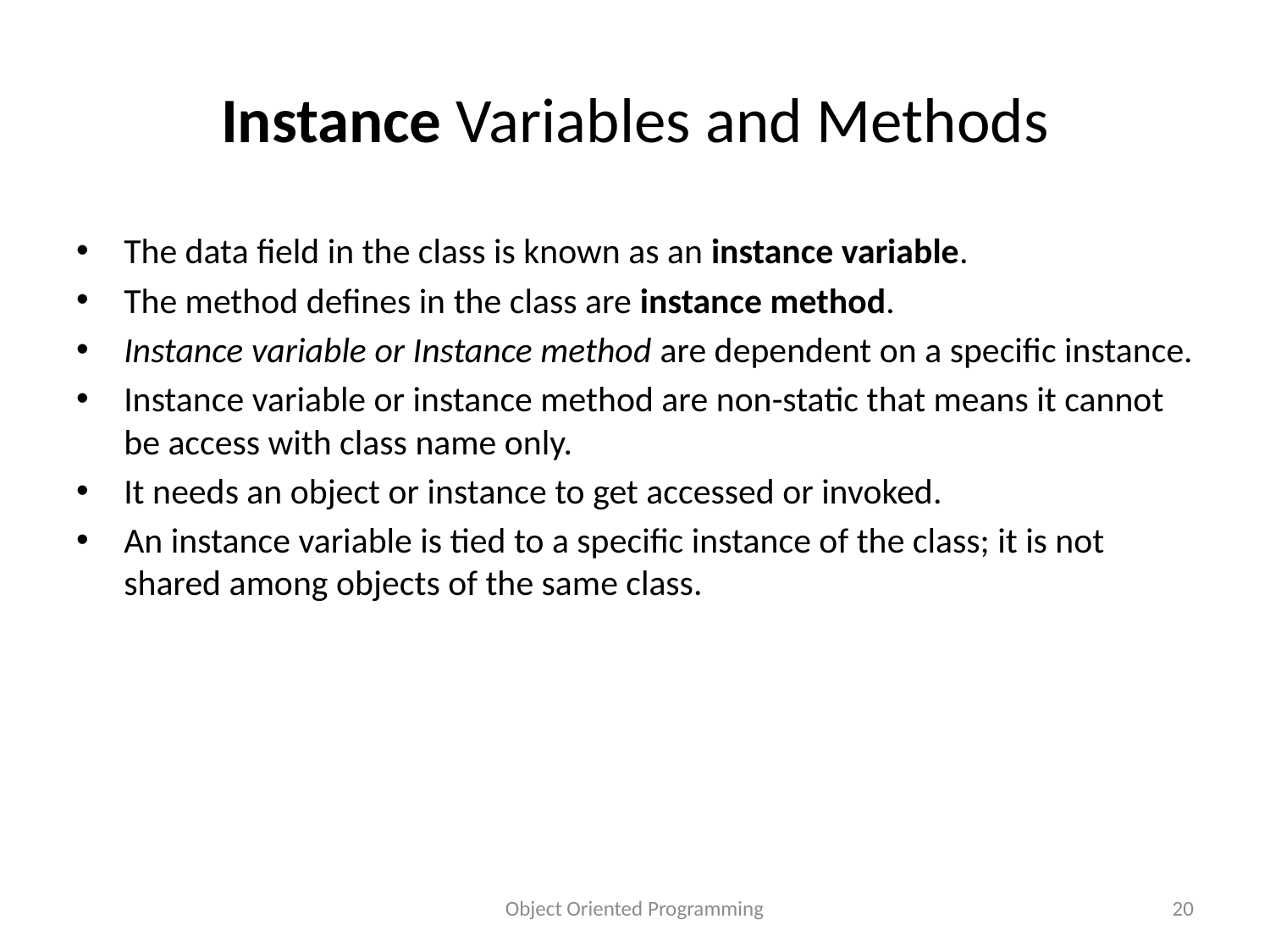

# Instance Variables and Methods
The data field in the class is known as an instance variable.
The method defines in the class are instance method.
Instance variable or Instance method are dependent on a specific instance.
Instance variable or instance method are non-static that means it cannot be access with class name only.
It needs an object or instance to get accessed or invoked.
An instance variable is tied to a specific instance of the class; it is not shared among objects of the same class.

Object Oriented Programming
20